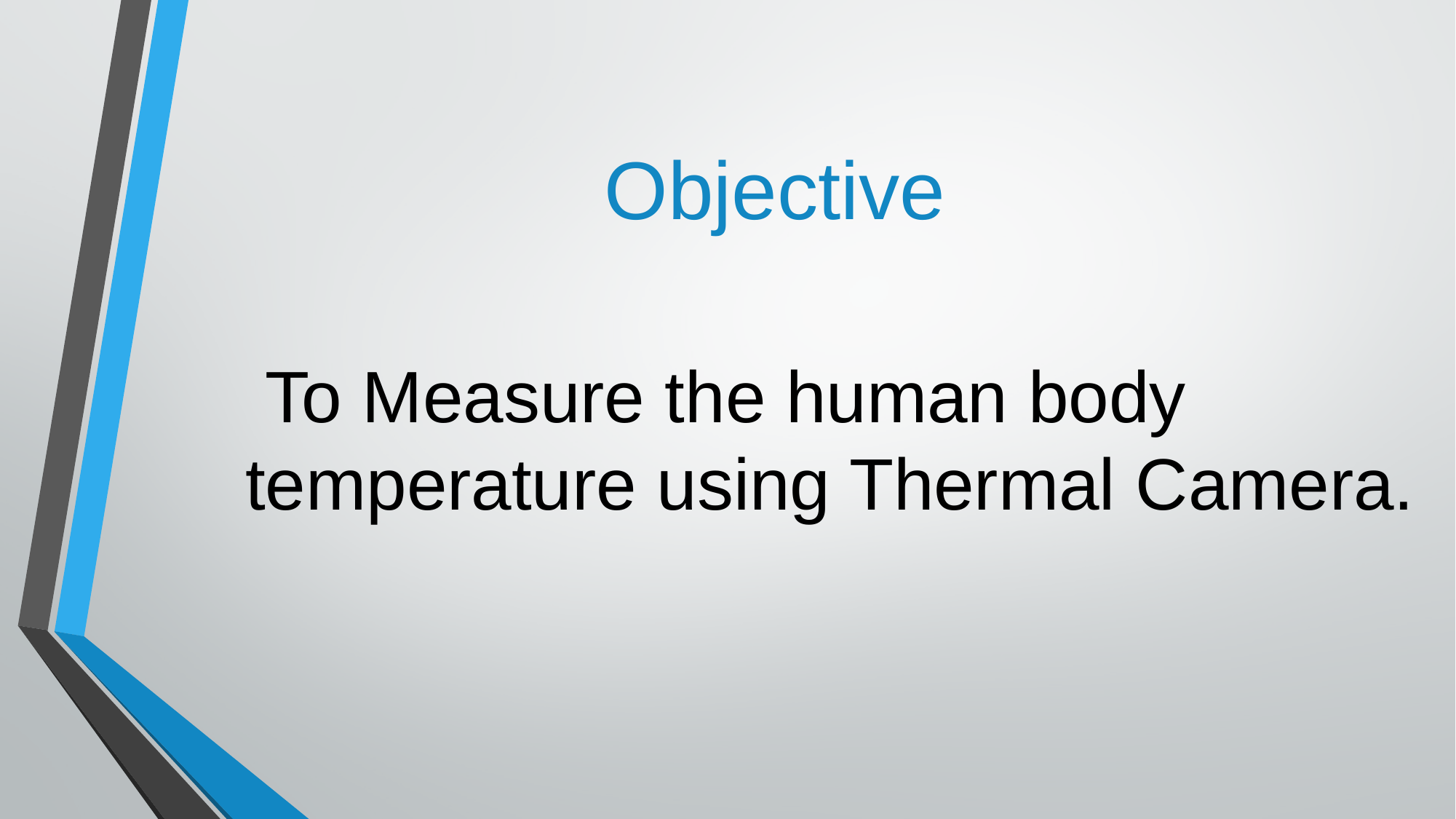

# Objective
 To Measure the human body temperature using Thermal Camera.